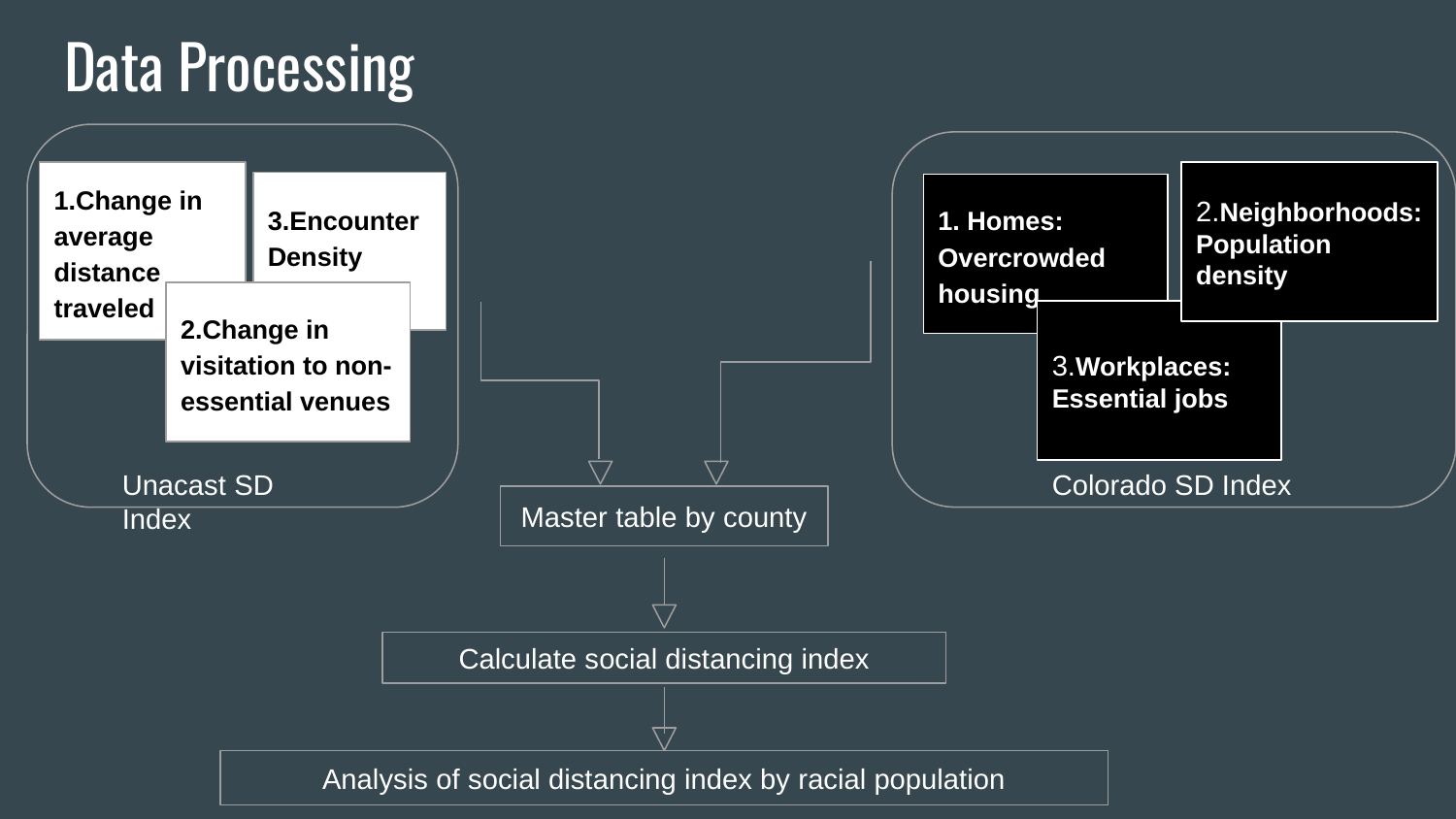

# Data Processing

1.Change in average distance traveled
2.Neighborhoods: Population density
3.Encounter Density
1. Homes: Overcrowded housing
2.Change in visitation to non-essential venues
3.Workplaces: Essential jobs
Unacast SD Index
Colorado SD Index

Master table by county

Calculate social distancing index

Analysis of social distancing index by racial population